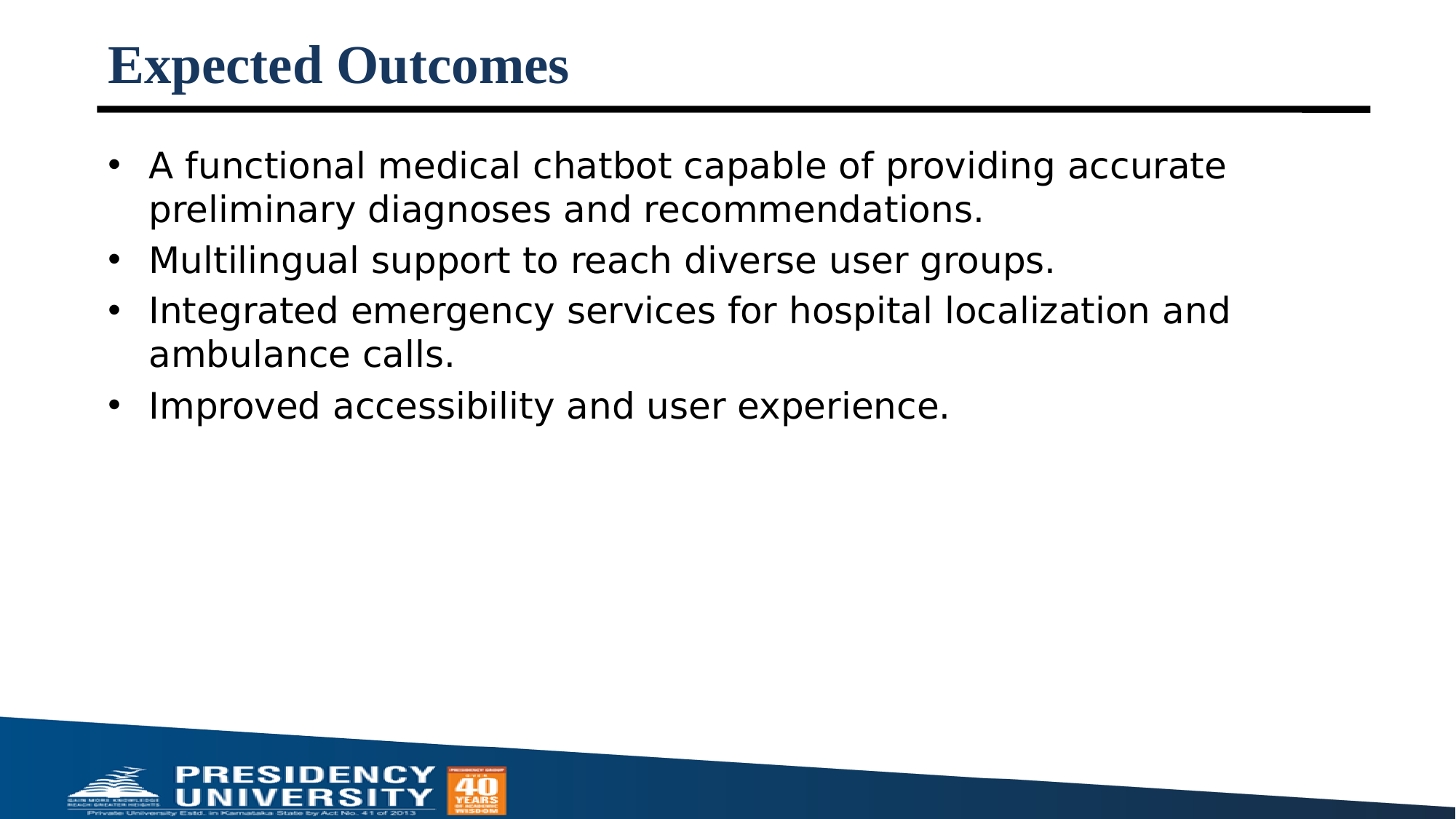

# Expected Outcomes
A functional medical chatbot capable of providing accurate preliminary diagnoses and recommendations.
Multilingual support to reach diverse user groups.
Integrated emergency services for hospital localization and ambulance calls.
Improved accessibility and user experience.